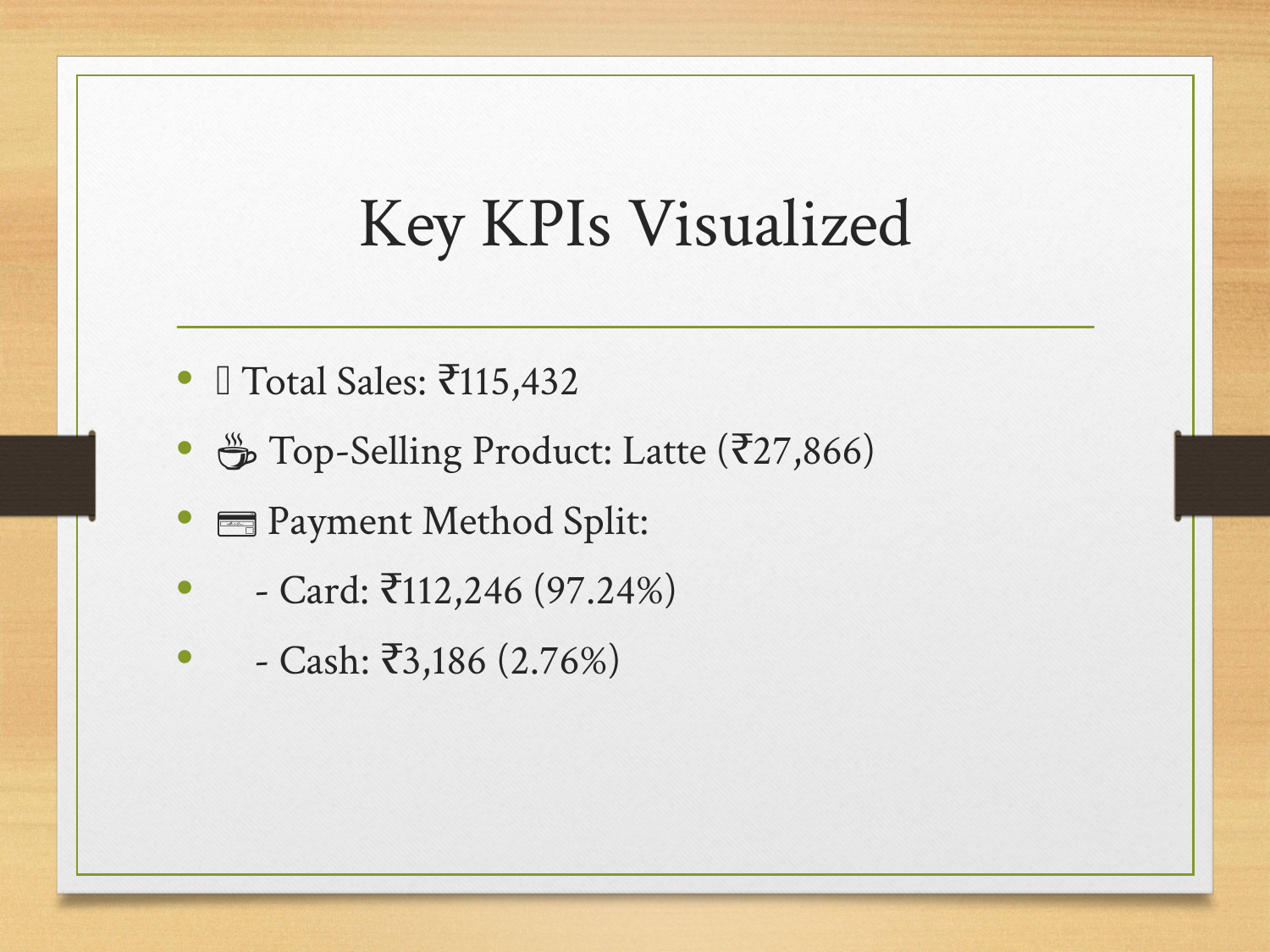

# Key KPIs Visualized
🧾 Total Sales: ₹115,432
☕ Top-Selling Product: Latte (₹27,866)
💳 Payment Method Split:
    - Card: ₹112,246 (97.24%)
    - Cash: ₹3,186 (2.76%)